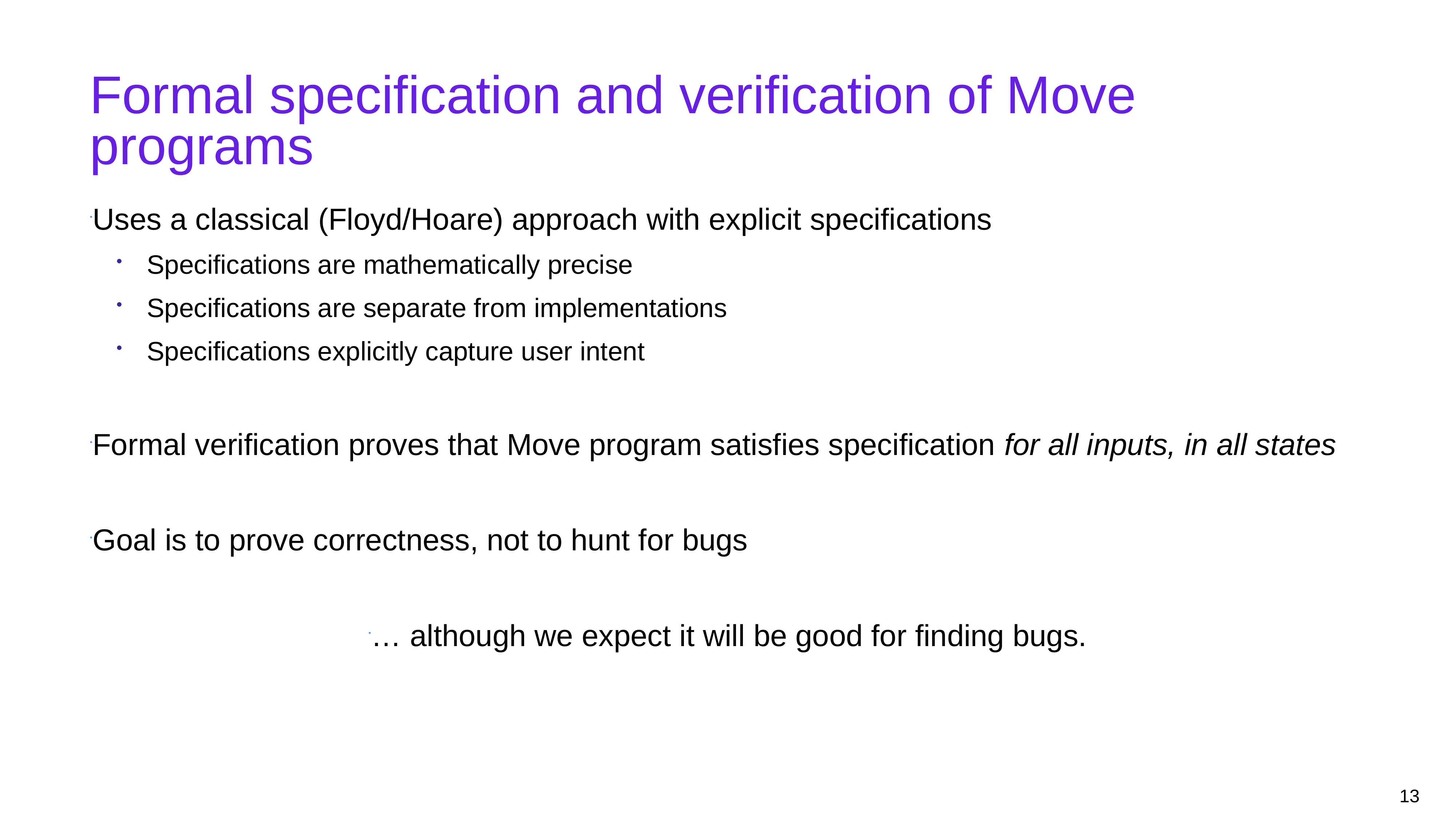

# Formal specification and verification of Move programs

Uses a classical (Floyd/Hoare) approach with explicit specifications
Specifications are mathematically precise
Specifications are separate from implementations
Specifications explicitly capture user intent

Formal verification proves that Move program satisfies specification for all inputs, in all states

Goal is to prove correctness, not to hunt for bugs

… although we expect it will be good for finding bugs.
13